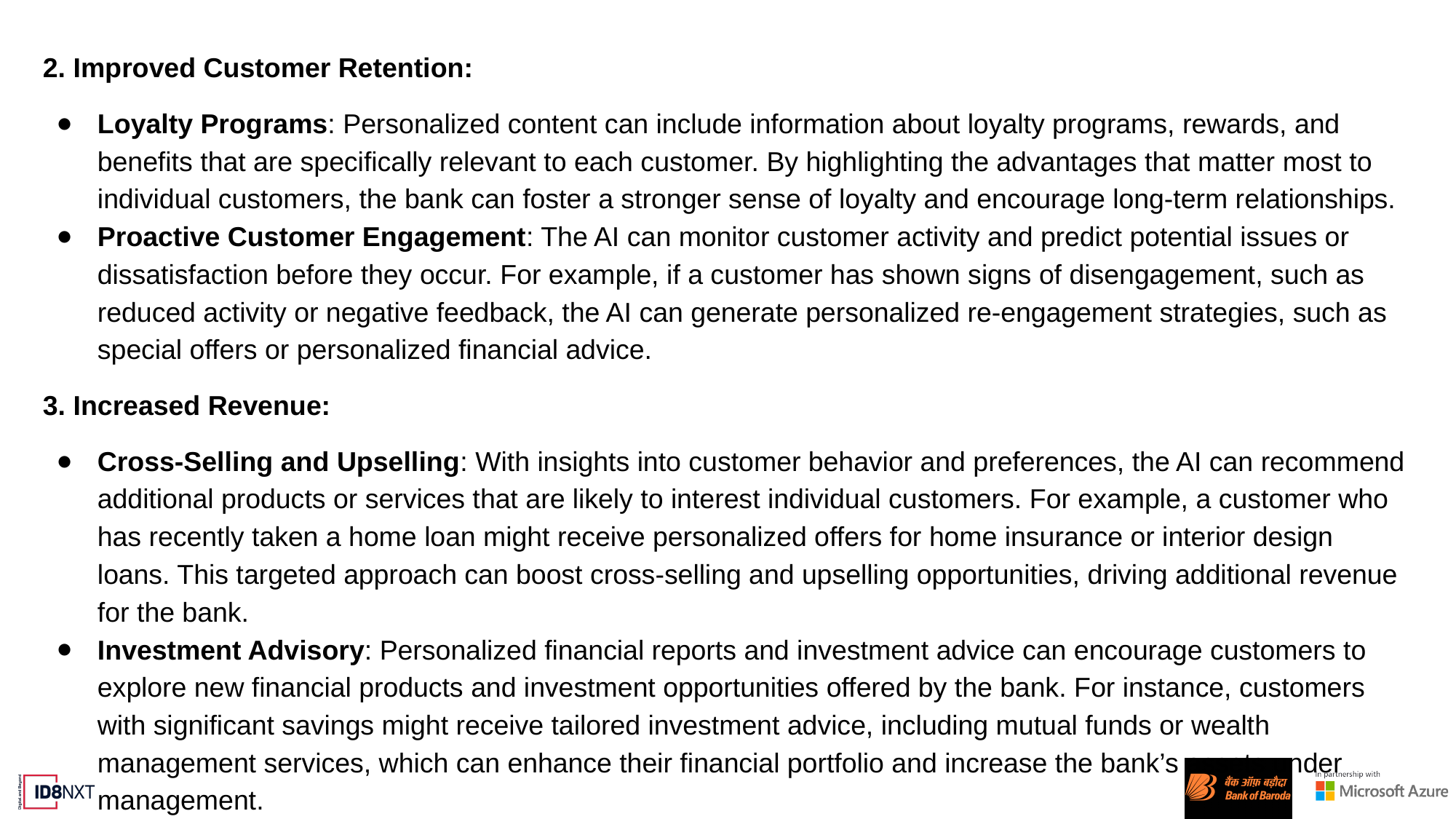

2. Improved Customer Retention:
Loyalty Programs: Personalized content can include information about loyalty programs, rewards, and benefits that are specifically relevant to each customer. By highlighting the advantages that matter most to individual customers, the bank can foster a stronger sense of loyalty and encourage long-term relationships.
Proactive Customer Engagement: The AI can monitor customer activity and predict potential issues or dissatisfaction before they occur. For example, if a customer has shown signs of disengagement, such as reduced activity or negative feedback, the AI can generate personalized re-engagement strategies, such as special offers or personalized financial advice.
3. Increased Revenue:
Cross-Selling and Upselling: With insights into customer behavior and preferences, the AI can recommend additional products or services that are likely to interest individual customers. For example, a customer who has recently taken a home loan might receive personalized offers for home insurance or interior design loans. This targeted approach can boost cross-selling and upselling opportunities, driving additional revenue for the bank.
Investment Advisory: Personalized financial reports and investment advice can encourage customers to explore new financial products and investment opportunities offered by the bank. For instance, customers with significant savings might receive tailored investment advice, including mutual funds or wealth management services, which can enhance their financial portfolio and increase the bank’s assets under management.